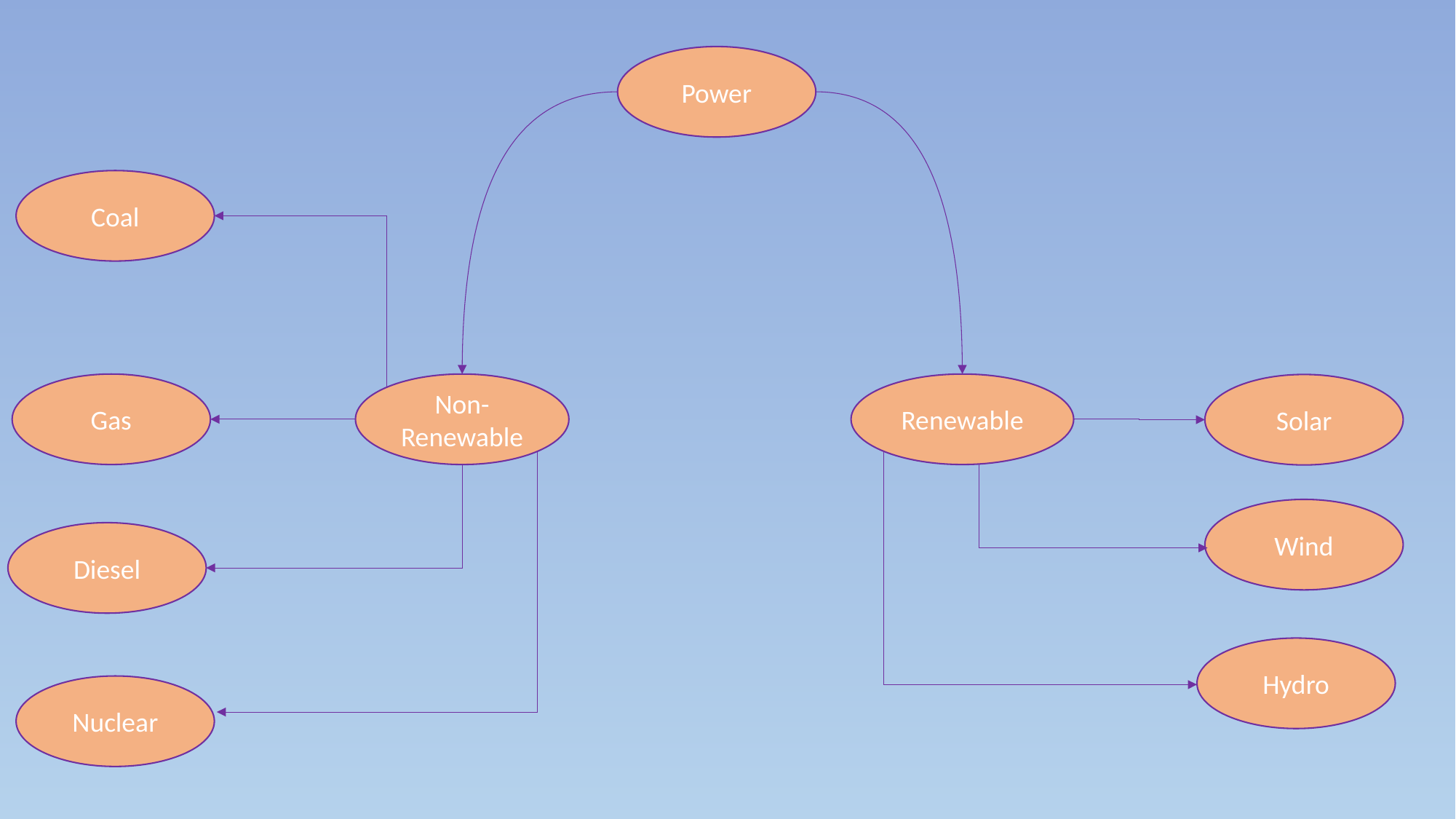

Power
Coal
Gas
Non-Renewable
Renewable
Solar
Wind
Diesel
Hydro
Nuclear